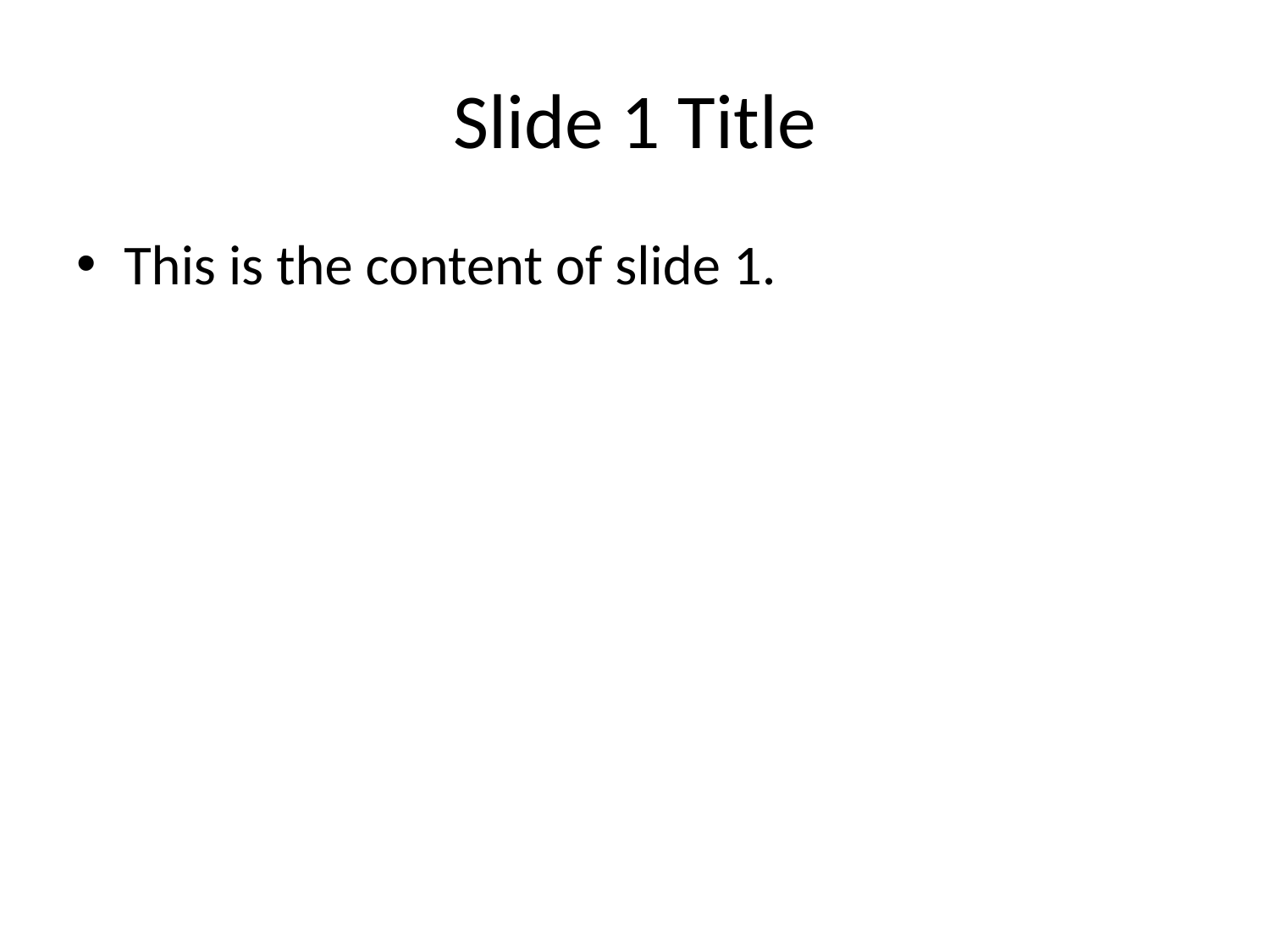

# Slide 1 Title
This is the content of slide 1.